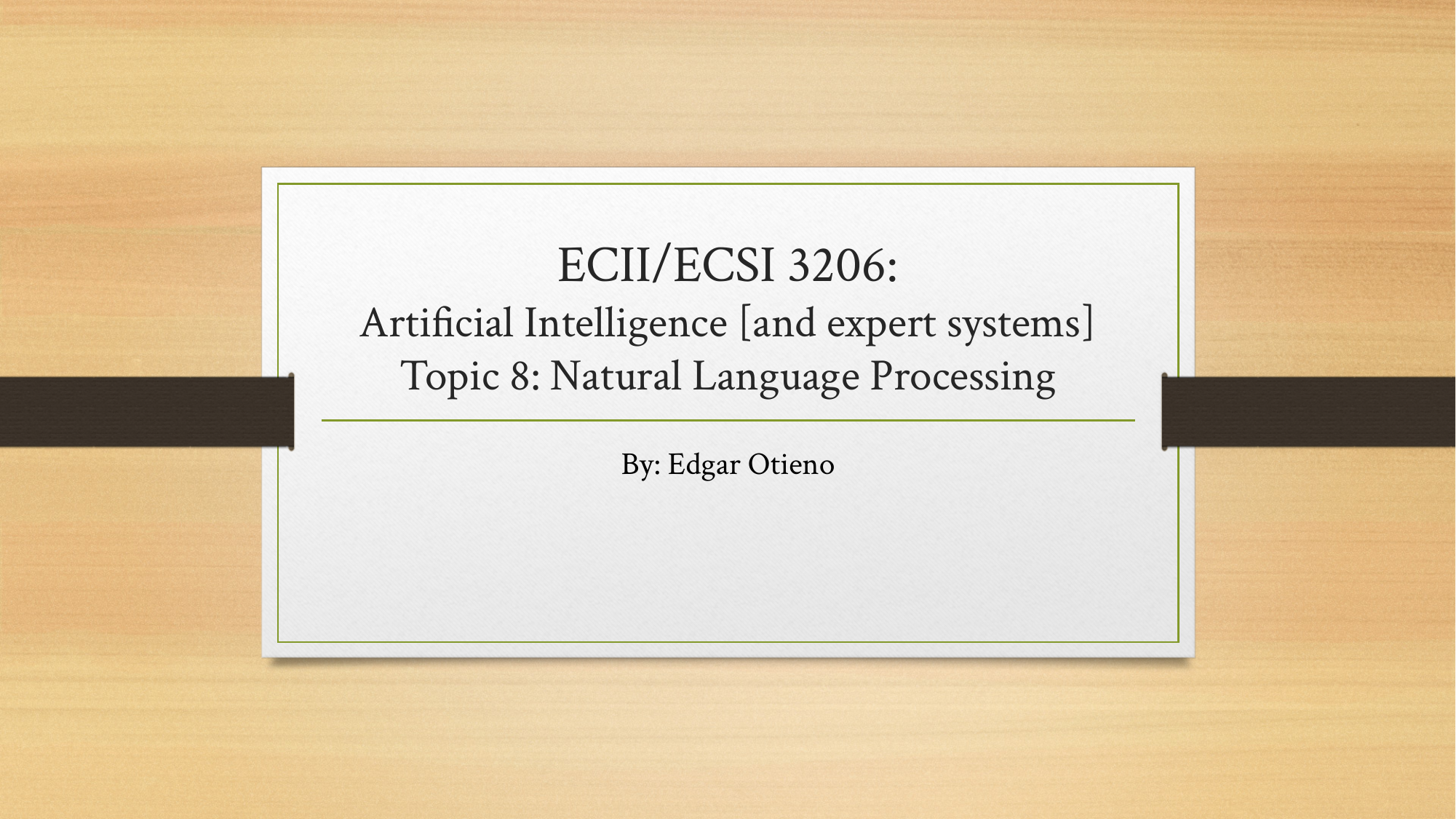

# ECII/ECSI 3206: Artificial Intelligence [and expert systems] Topic 8: Natural Language Processing
By: Edgar Otieno